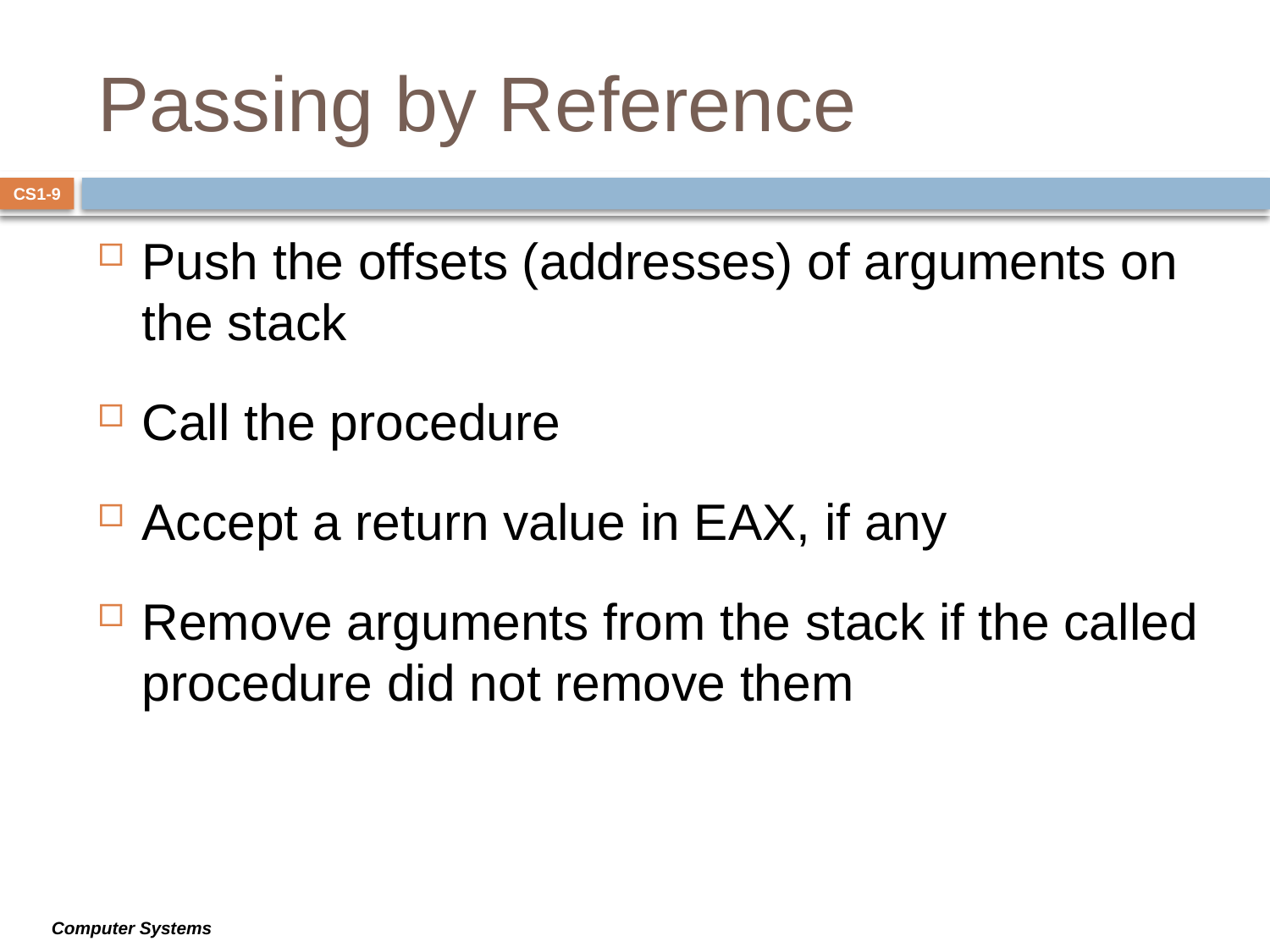

# Passing by Reference
CS1-9
Push the offsets (addresses) of arguments on the stack
Call the procedure
Accept a return value in EAX, if any
Remove arguments from the stack if the called procedure did not remove them